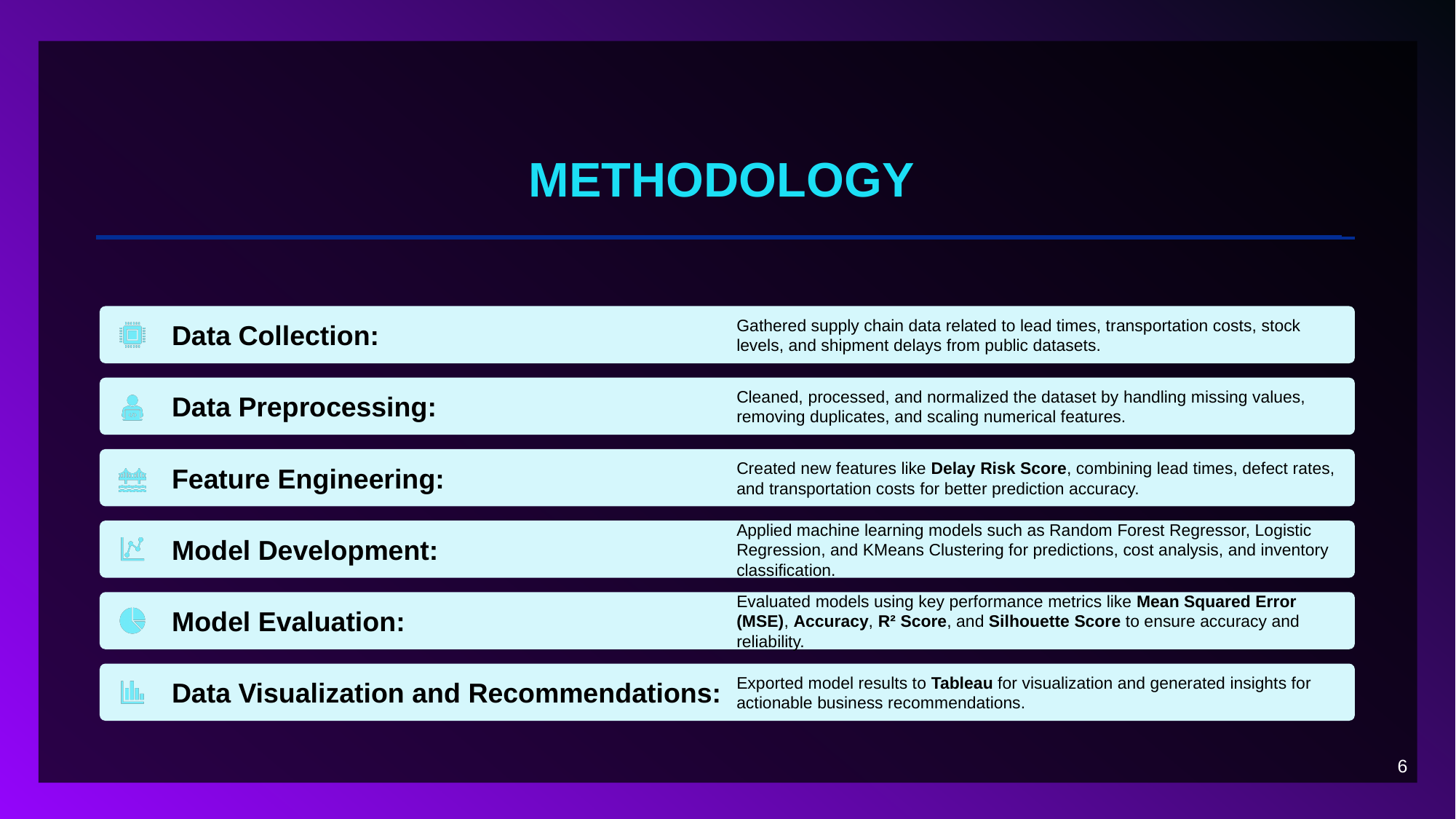

# Methodology
Data Collection:
Gathered supply chain data related to lead times, transportation costs, stock levels, and shipment delays from public datasets.
Data Preprocessing:
Cleaned, processed, and normalized the dataset by handling missing values, removing duplicates, and scaling numerical features.
Feature Engineering:
Created new features like Delay Risk Score, combining lead times, defect rates, and transportation costs for better prediction accuracy.
Model Development:
Applied machine learning models such as Random Forest Regressor, Logistic Regression, and KMeans Clustering for predictions, cost analysis, and inventory classification.
Model Evaluation:
Evaluated models using key performance metrics like Mean Squared Error (MSE), Accuracy, R² Score, and Silhouette Score to ensure accuracy and reliability.
Data Visualization and Recommendations:
Exported model results to Tableau for visualization and generated insights for actionable business recommendations.
6